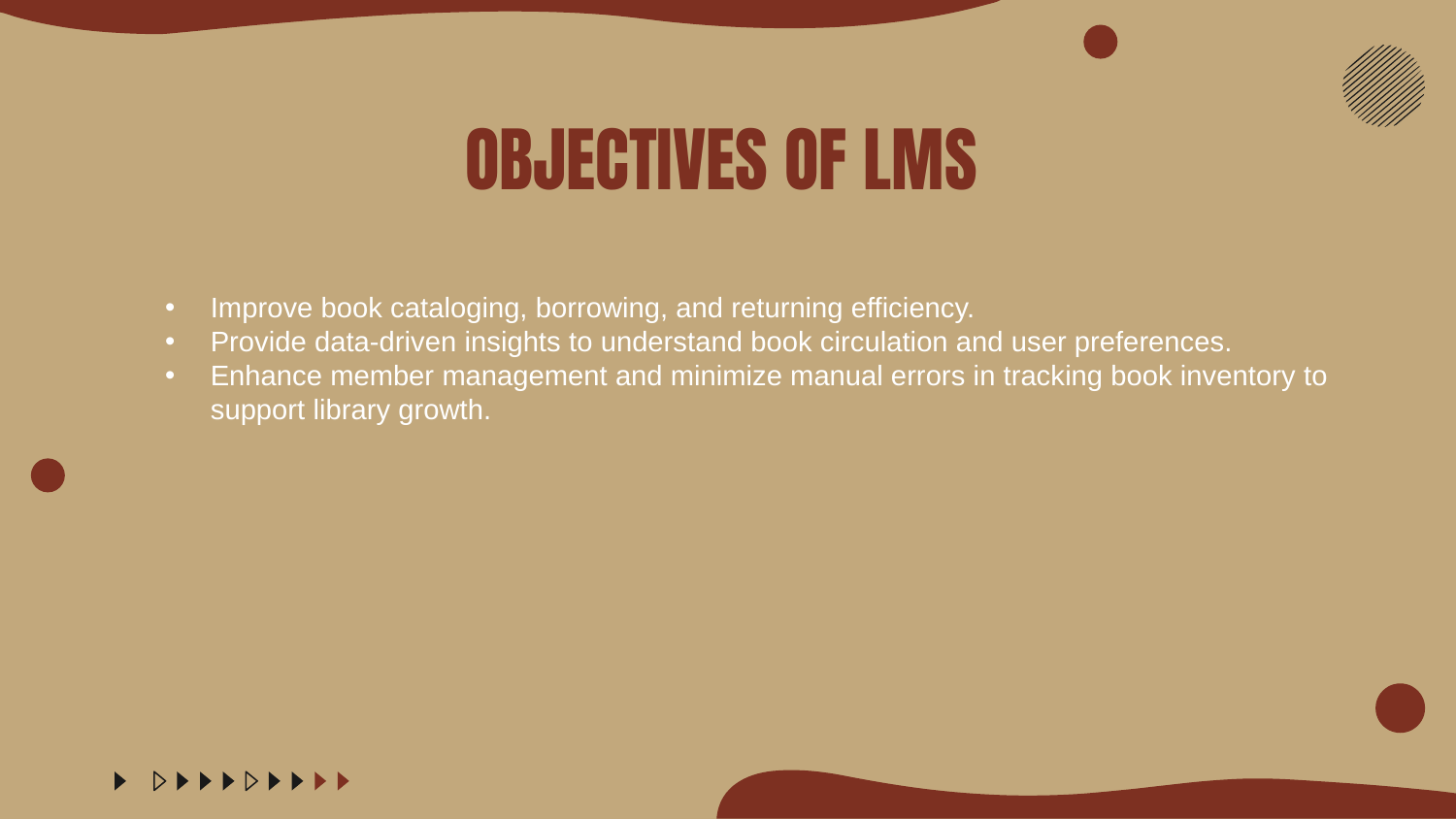

Improve book cataloging, borrowing, and returning efficiency.
Provide data-driven insights to understand book circulation and user preferences.
Enhance member management and minimize manual errors in tracking book inventory to support library growth.
# OBJECTIVES OF LMS